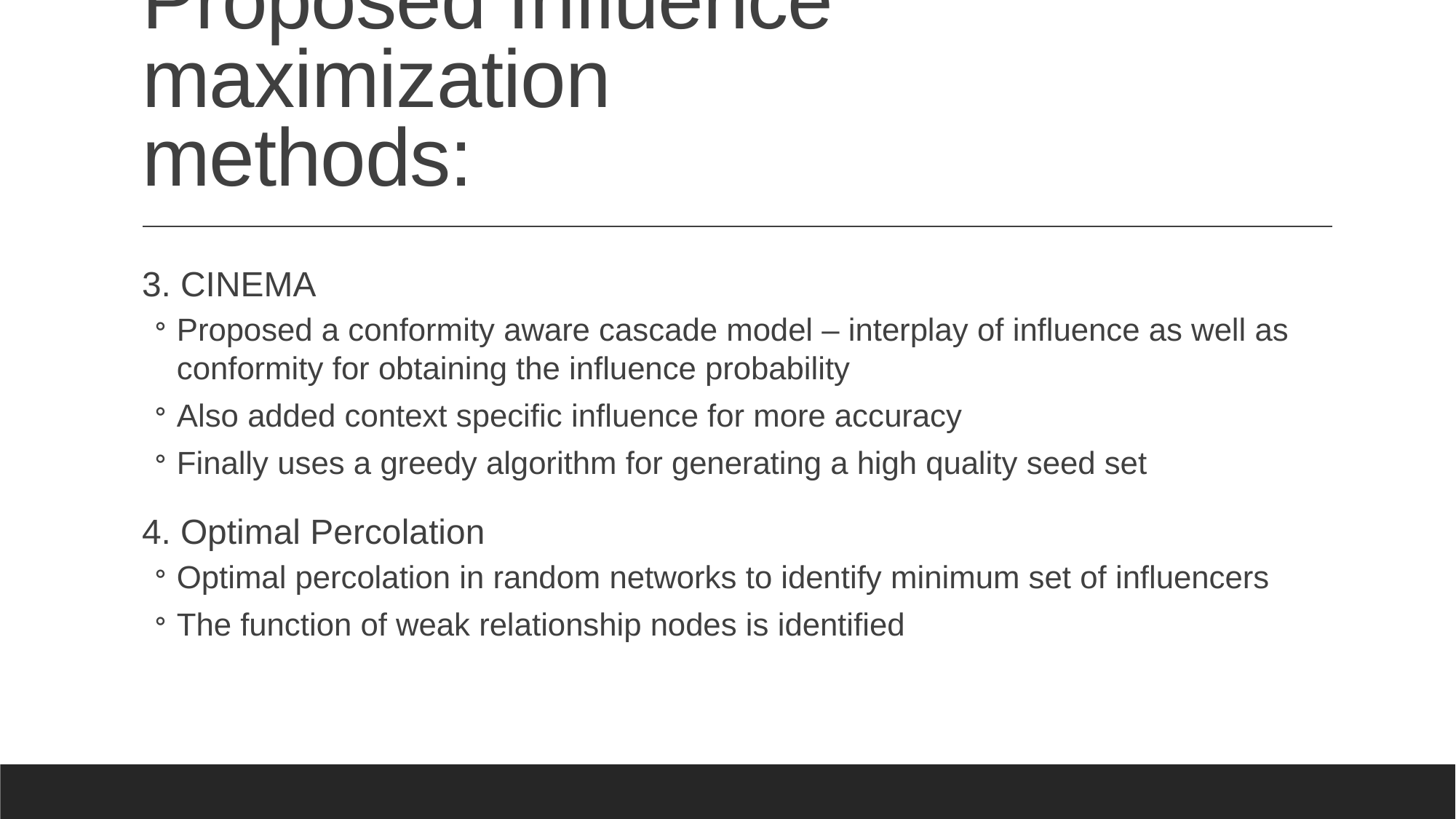

# Proposed Influence maximization  methods:
3. CINEMA
Proposed a conformity aware cascade model – interplay of influence as well as conformity for obtaining the influence probability
Also added context specific influence for more accuracy
Finally uses a greedy algorithm for generating a high quality seed set
4. Optimal Percolation
Optimal percolation in random networks to identify minimum set of influencers
The function of weak relationship nodes is identified